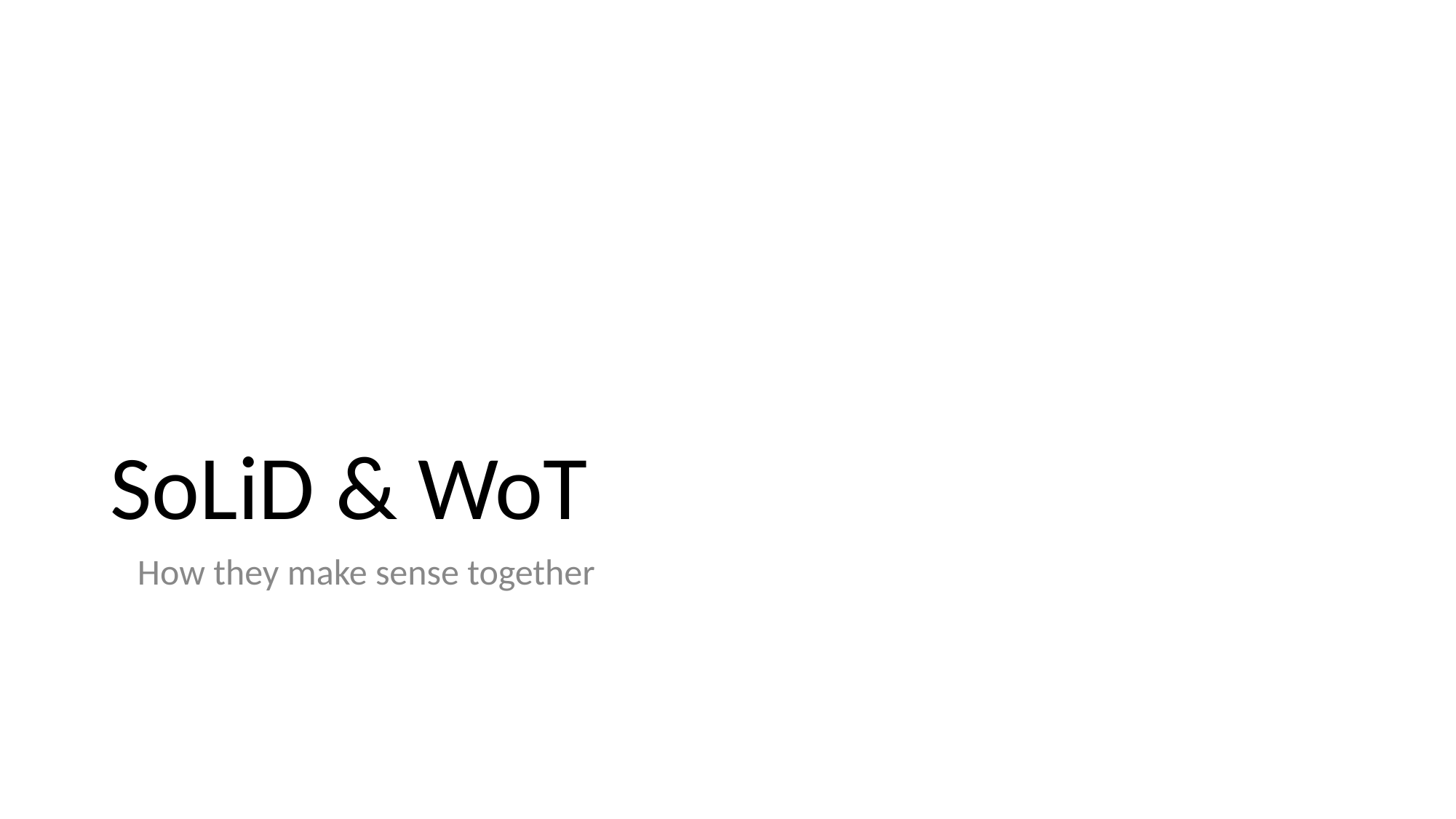

# SoLiD & WoT
How they make sense together